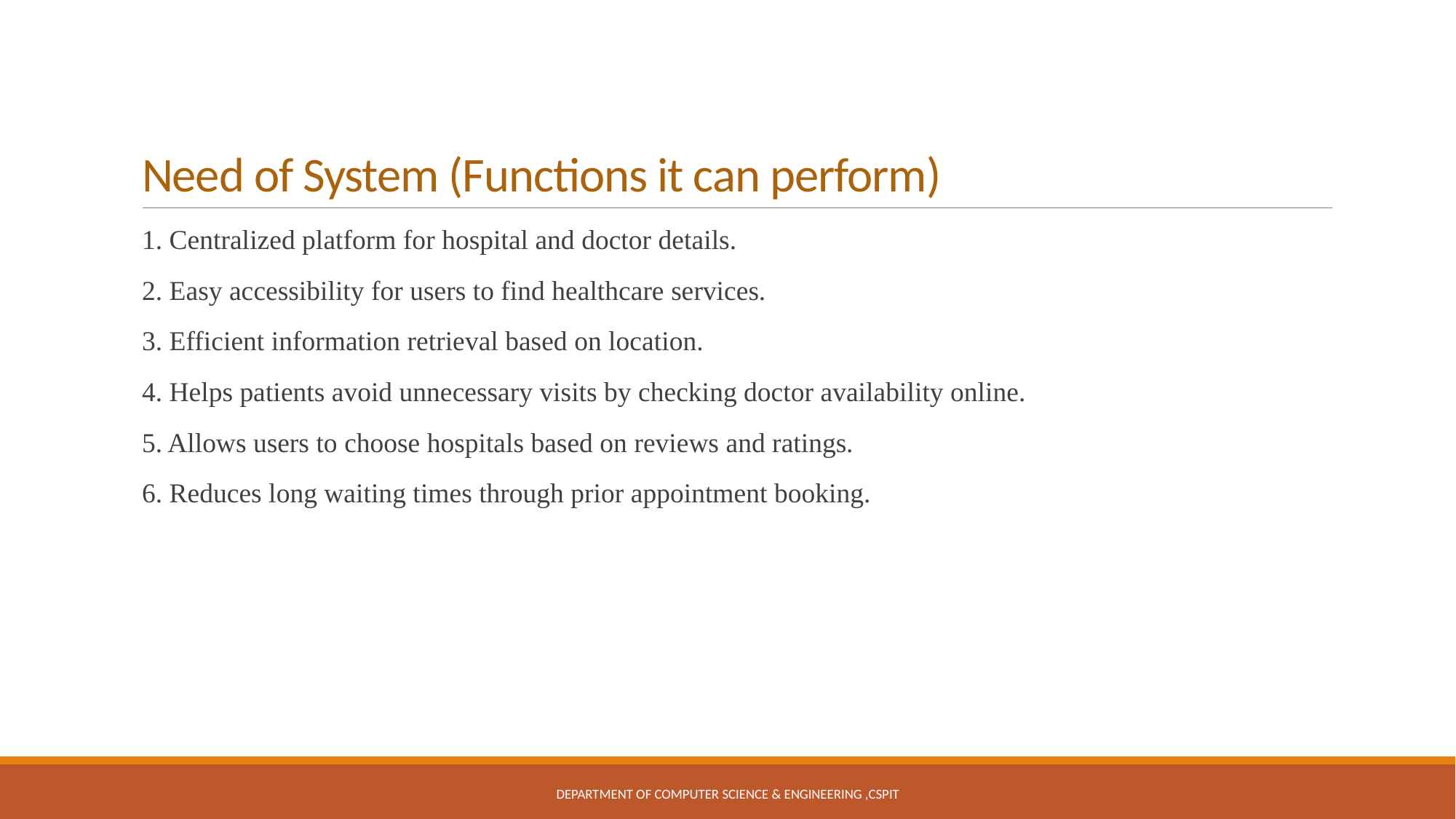

# Need of System (Functions it can perform)
1. Centralized platform for hospital and doctor details.
2. Easy accessibility for users to find healthcare services.
3. Efficient information retrieval based on location.
4. Helps patients avoid unnecessary visits by checking doctor availability online.
5. Allows users to choose hospitals based on reviews and ratings.
6. Reduces long waiting times through prior appointment booking.
Department of Computer Science & Engineering ,CSPIT
5